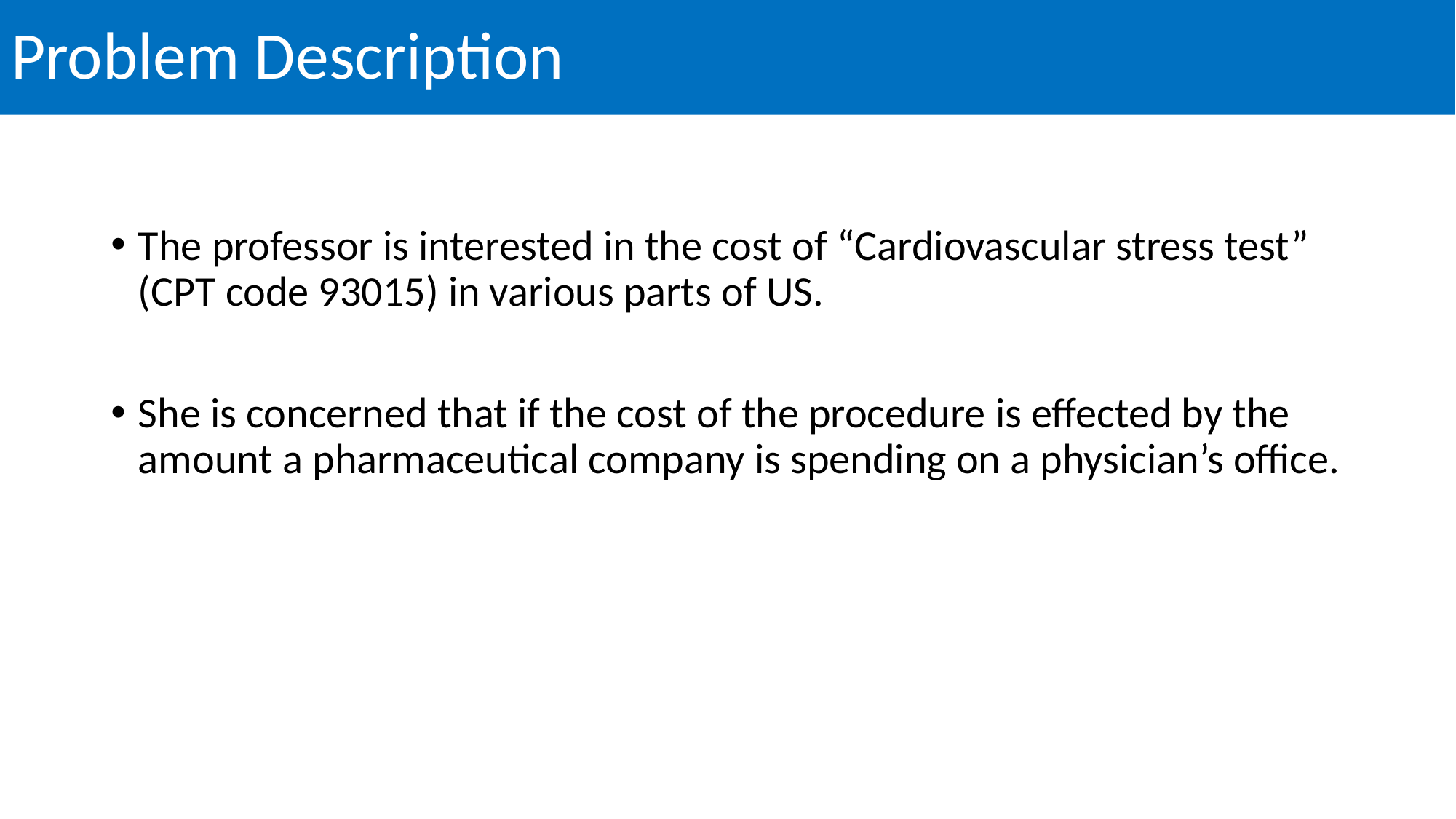

# Problem Description
The professor is interested in the cost of “Cardiovascular stress test” (CPT code 93015) in various parts of US.

She is concerned that if the cost of the procedure is effected by the amount a pharmaceutical company is spending on a physician’s office.